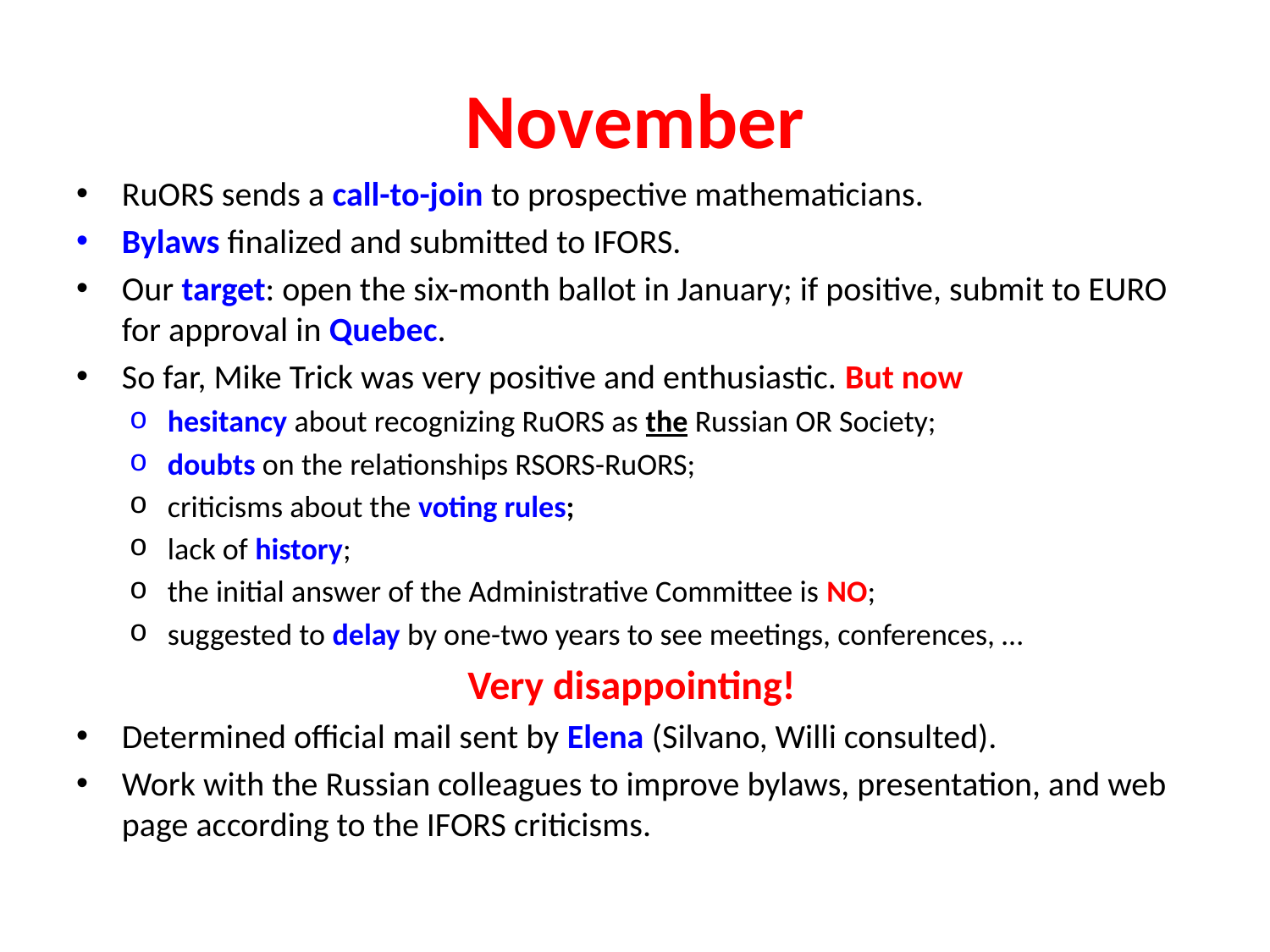

# November
RuORS sends a call-to-join to prospective mathematicians.
Bylaws finalized and submitted to IFORS.
Our target: open the six-month ballot in January; if positive, submit to EURO for approval in Quebec.
So far, Mike Trick was very positive and enthusiastic. But now
hesitancy about recognizing RuORS as the Russian OR Society;
doubts on the relationships RSORS-RuORS;
criticisms about the voting rules;
lack of history;
the initial answer of the Administrative Committee is NO;
suggested to delay by one-two years to see meetings, conferences, …
                                           Very disappointing!
Determined official mail sent by Elena (Silvano, Willi consulted).
Work with the Russian colleagues to improve bylaws, presentation, and web page according to the IFORS criticisms.